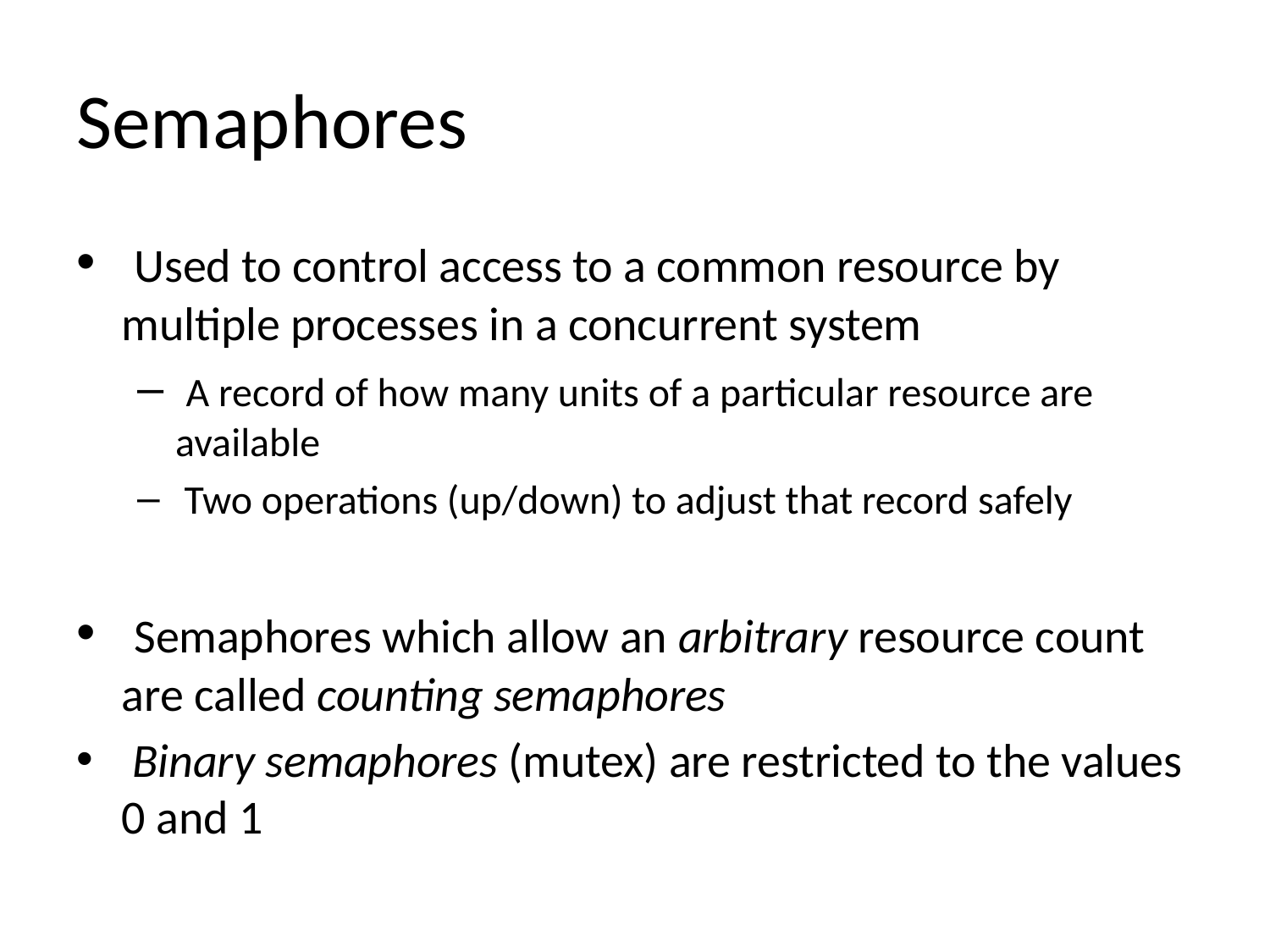

# Semaphores
 Used to control access to a common resource by multiple processes in a concurrent system
 A record of how many units of a particular resource are available
 Two operations (up/down) to adjust that record safely

 Semaphores which allow an arbitrary resource count are called counting semaphores
 Binary semaphores (mutex) are restricted to the values 0 and 1